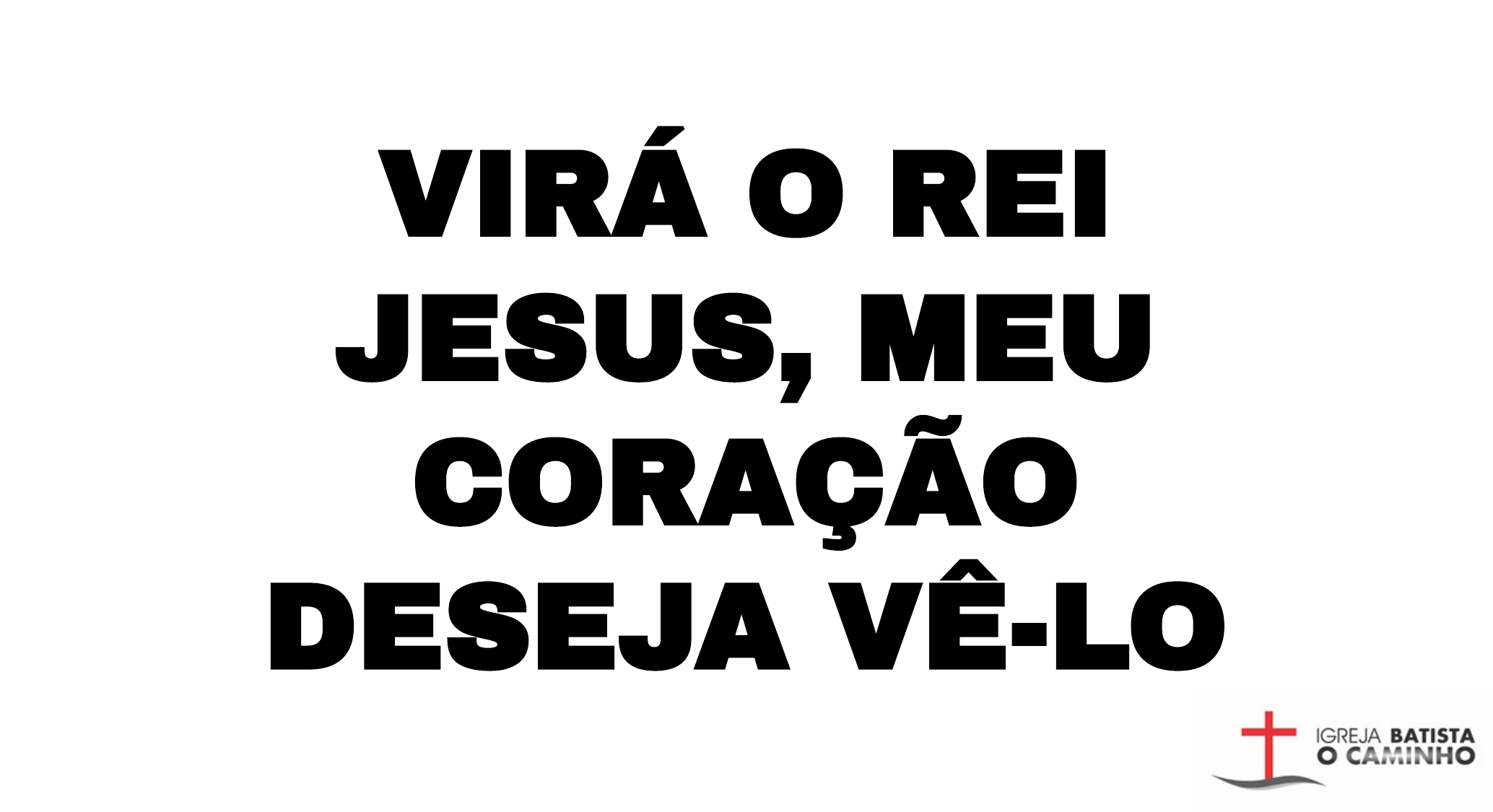

VIRÁ O REI JESUS, MEU CORAÇÃO DESEJA VÊ-LO